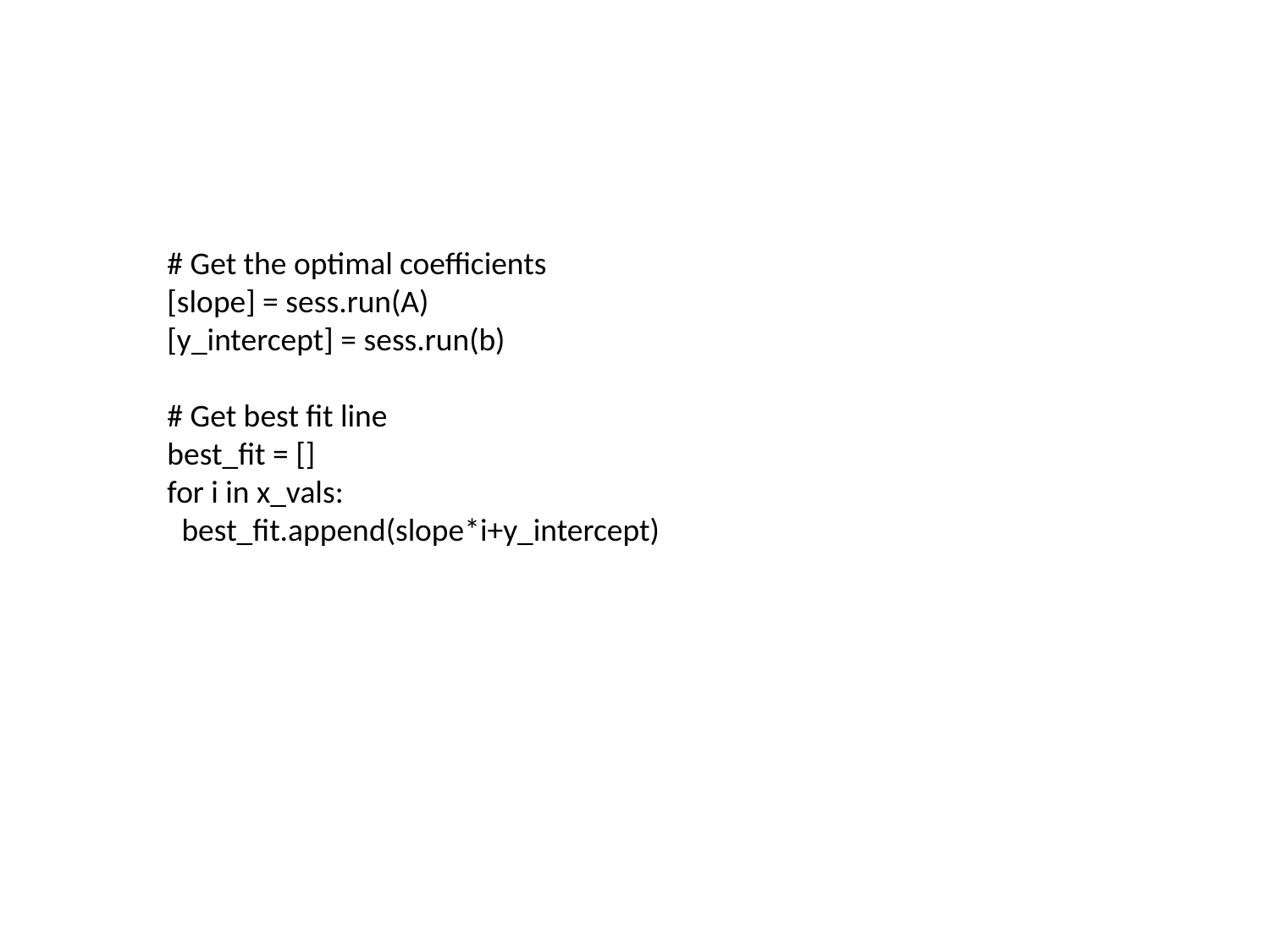

# Get the optimal coefficients
[slope] = sess.run(A)
[y_intercept] = sess.run(b)

# Get best fit line
best_fit = []
for i in x_vals:
  best_fit.append(slope*i+y_intercept)